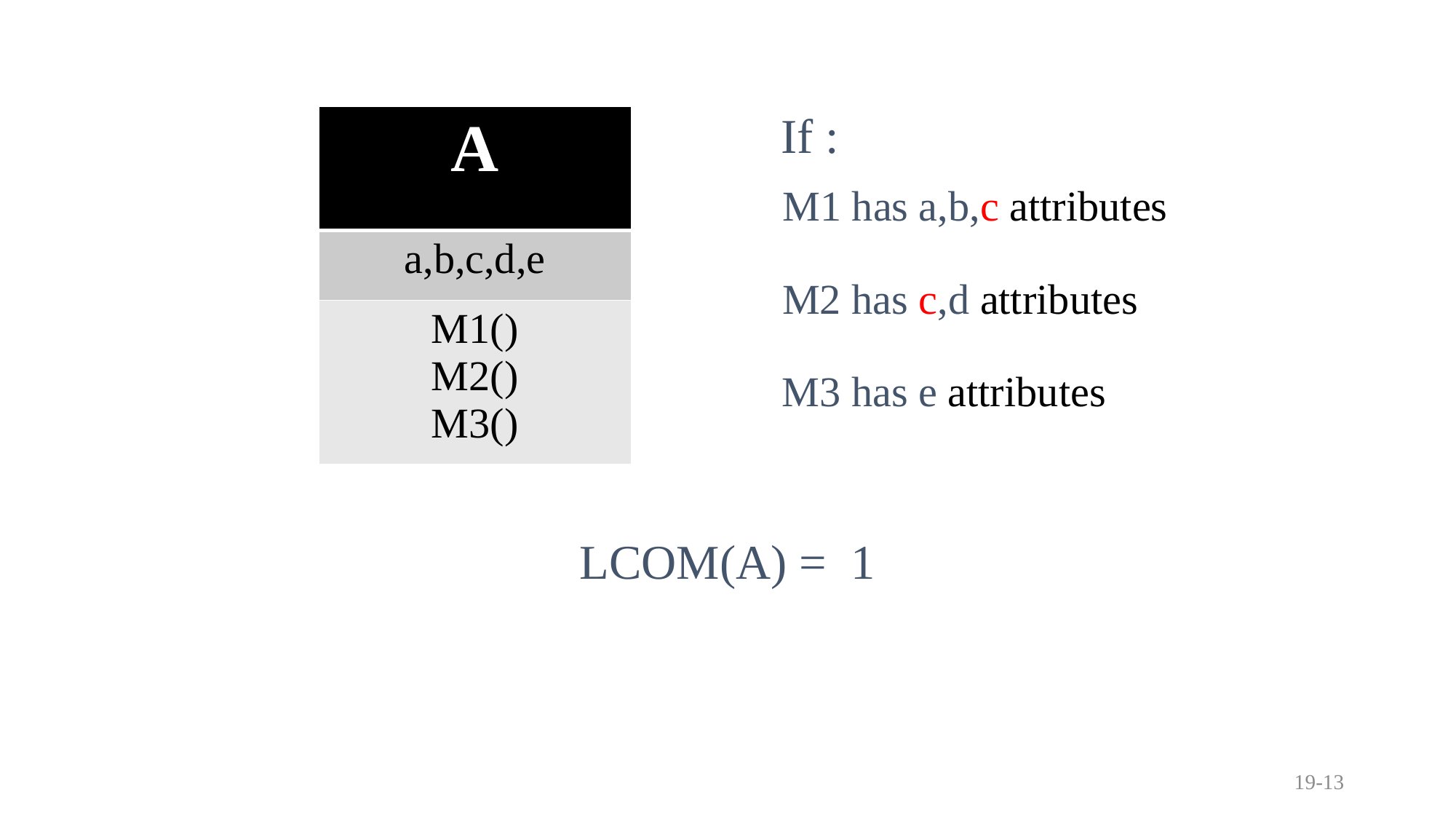

If :
| A |
| --- |
| a,b,c,d,e |
| M1() M2() M3() |
M1 has a,b,c attributes
M2 has c,d attributes
M3 has e attributes
LCOM(A) =  1
19-13